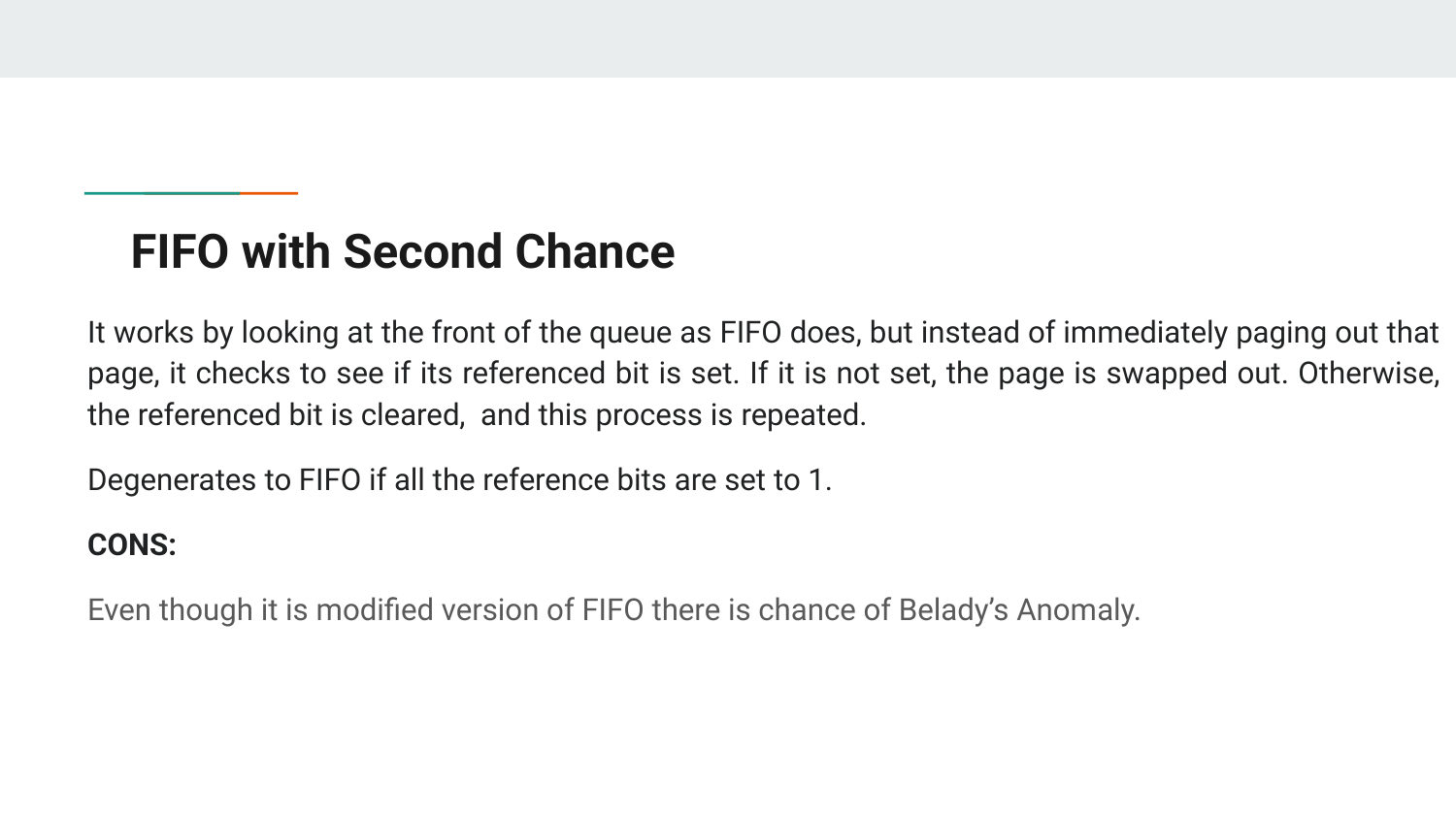

# FIFO with Second Chance
It works by looking at the front of the queue as FIFO does, but instead of immediately paging out that page, it checks to see if its referenced bit is set. If it is not set, the page is swapped out. Otherwise, the referenced bit is cleared,  and this process is repeated.
Degenerates to FIFO if all the reference bits are set to 1.
CONS:
Even though it is modified version of FIFO there is chance of Belady’s Anomaly.